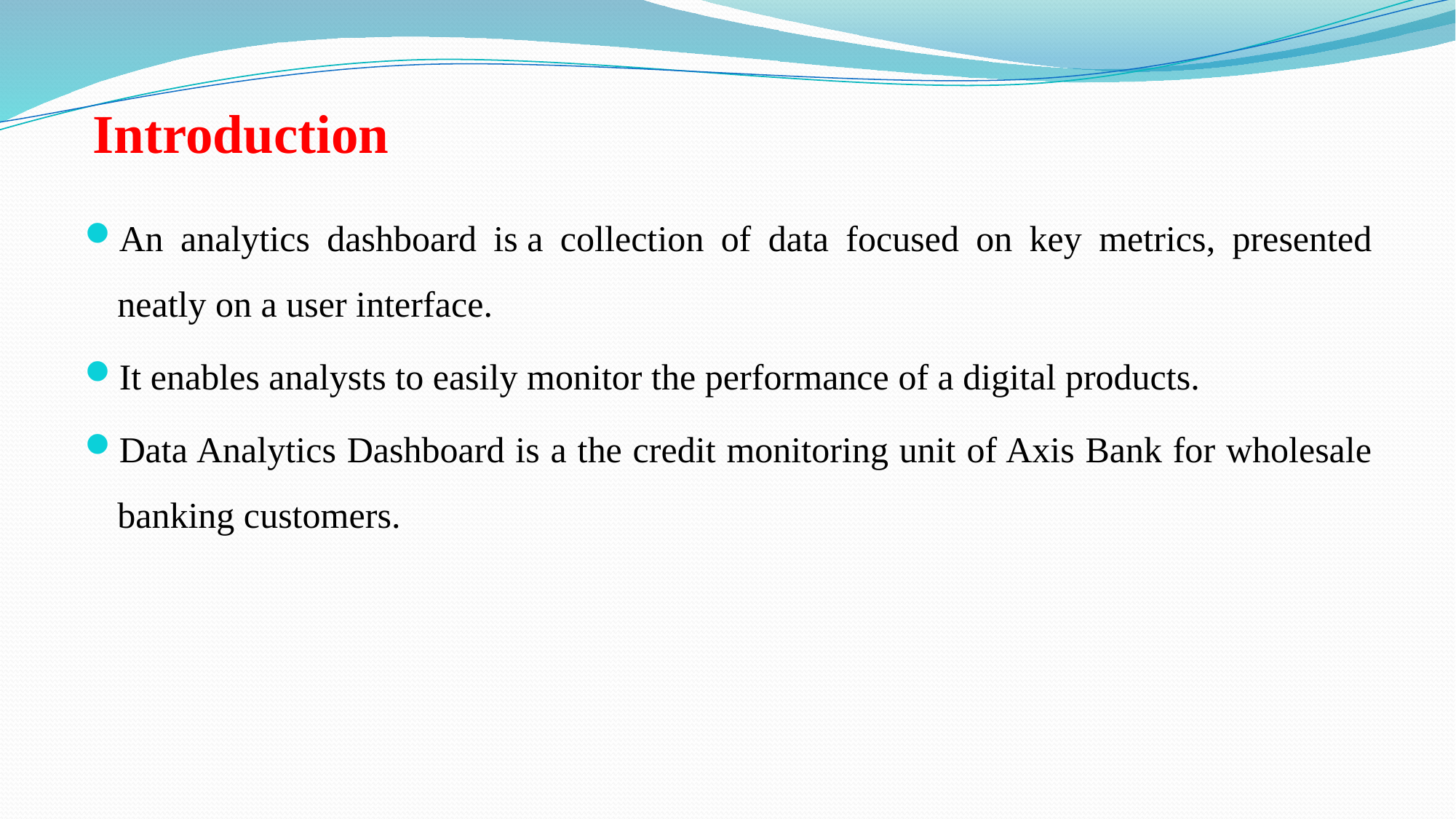

# Introduction
An analytics dashboard is a collection of data focused on key metrics, presented neatly on a user interface.
It enables analysts to easily monitor the performance of a digital products.
Data Analytics Dashboard is a the credit monitoring unit of Axis Bank for wholesale banking customers.